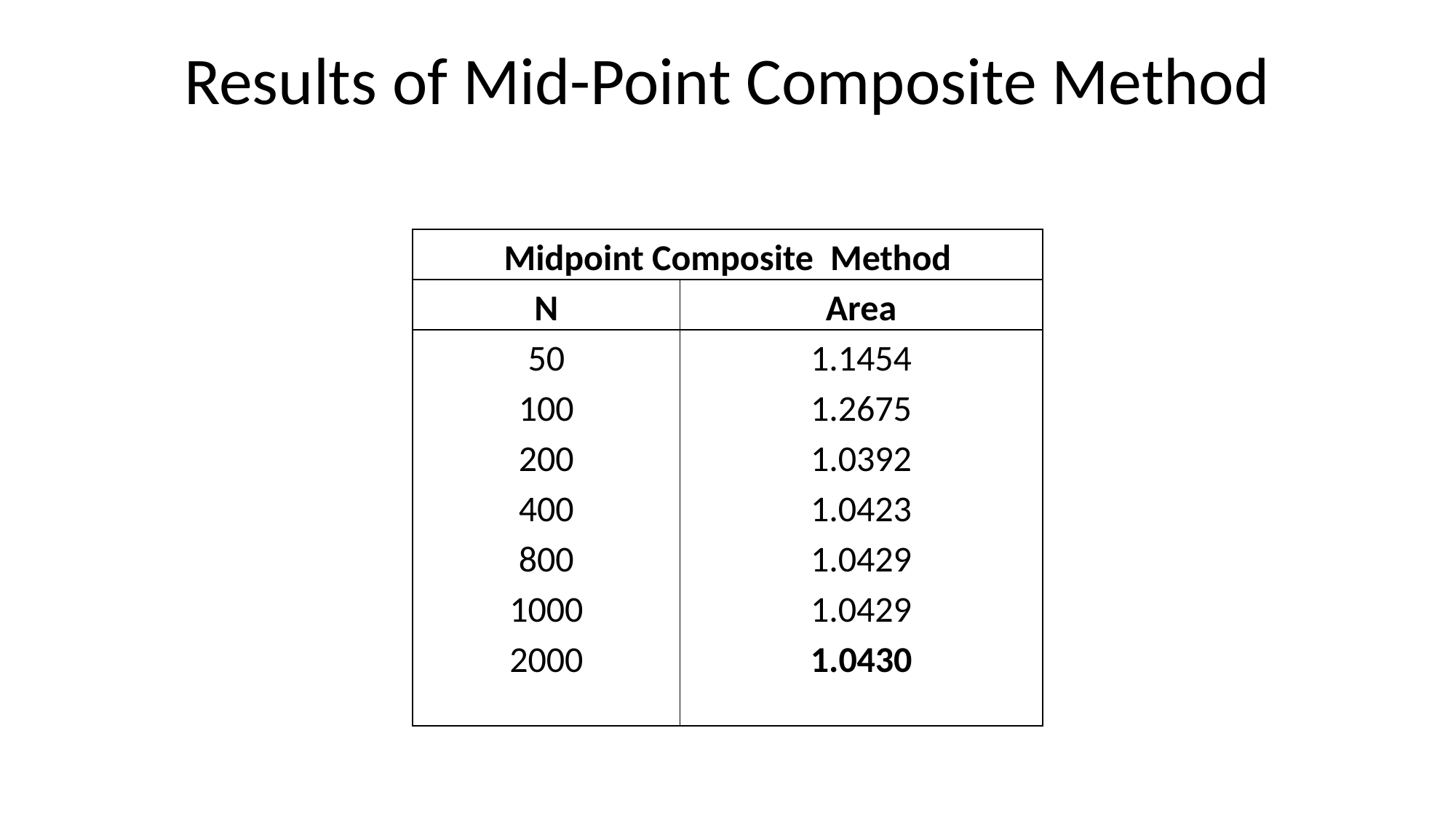

# Results of Mid-Point Composite Method
| Midpoint Composite Method |  |
| --- | --- |
| N | Area |
| 50 | 1.1454 |
| 100 | 1.2675 |
| 200 | 1.0392 |
| 400 | 1.0423 |
| 800 | 1.0429 |
| 1000 | 1.0429 |
| 2000 | 1.0430 |
|  |  |